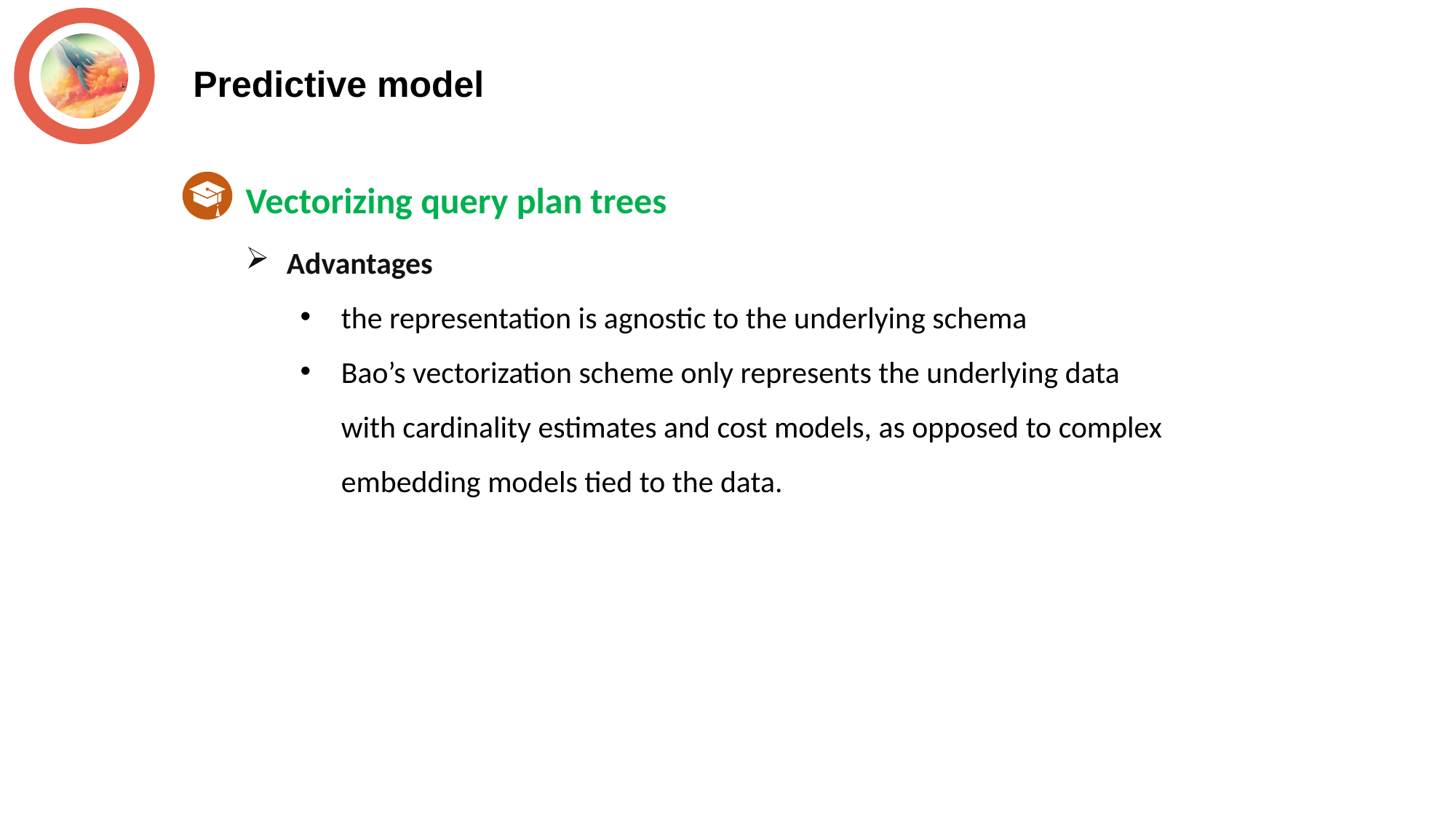

Predictive model

Vectorizing query plan trees

Advantages
the representation is agnostic to the underlying schema
Bao’s vectorization scheme only represents the underlying data with cardinality estimates and cost models, as opposed to complex embedding models tied to the data.